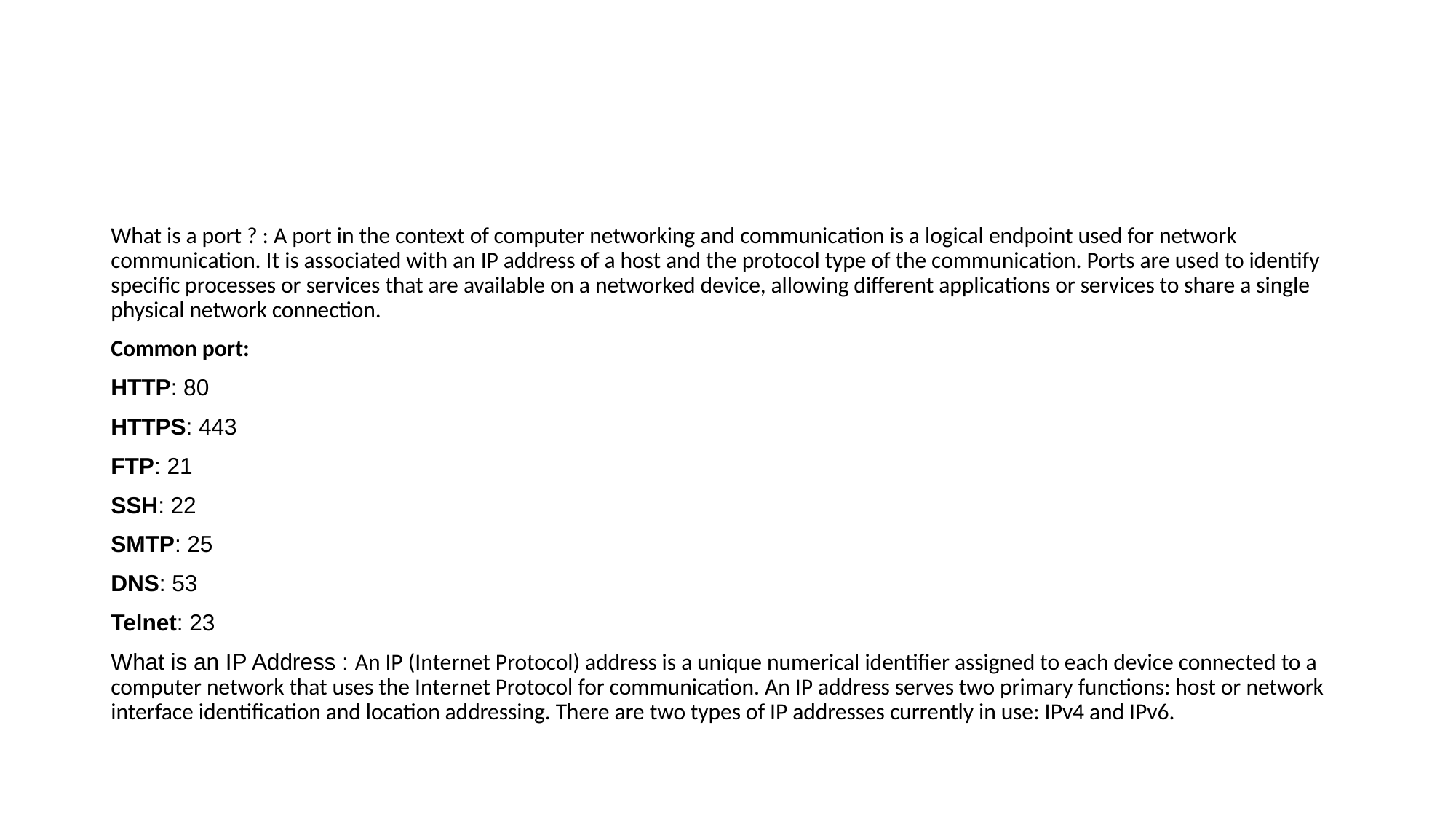

#
What is a port ? : A port in the context of computer networking and communication is a logical endpoint used for network communication. It is associated with an IP address of a host and the protocol type of the communication. Ports are used to identify specific processes or services that are available on a networked device, allowing different applications or services to share a single physical network connection.
Common port:
HTTP: 80
HTTPS: 443
FTP: 21
SSH: 22
SMTP: 25
DNS: 53
Telnet: 23
What is an IP Address : An IP (Internet Protocol) address is a unique numerical identifier assigned to each device connected to a computer network that uses the Internet Protocol for communication. An IP address serves two primary functions: host or network interface identification and location addressing. There are two types of IP addresses currently in use: IPv4 and IPv6.